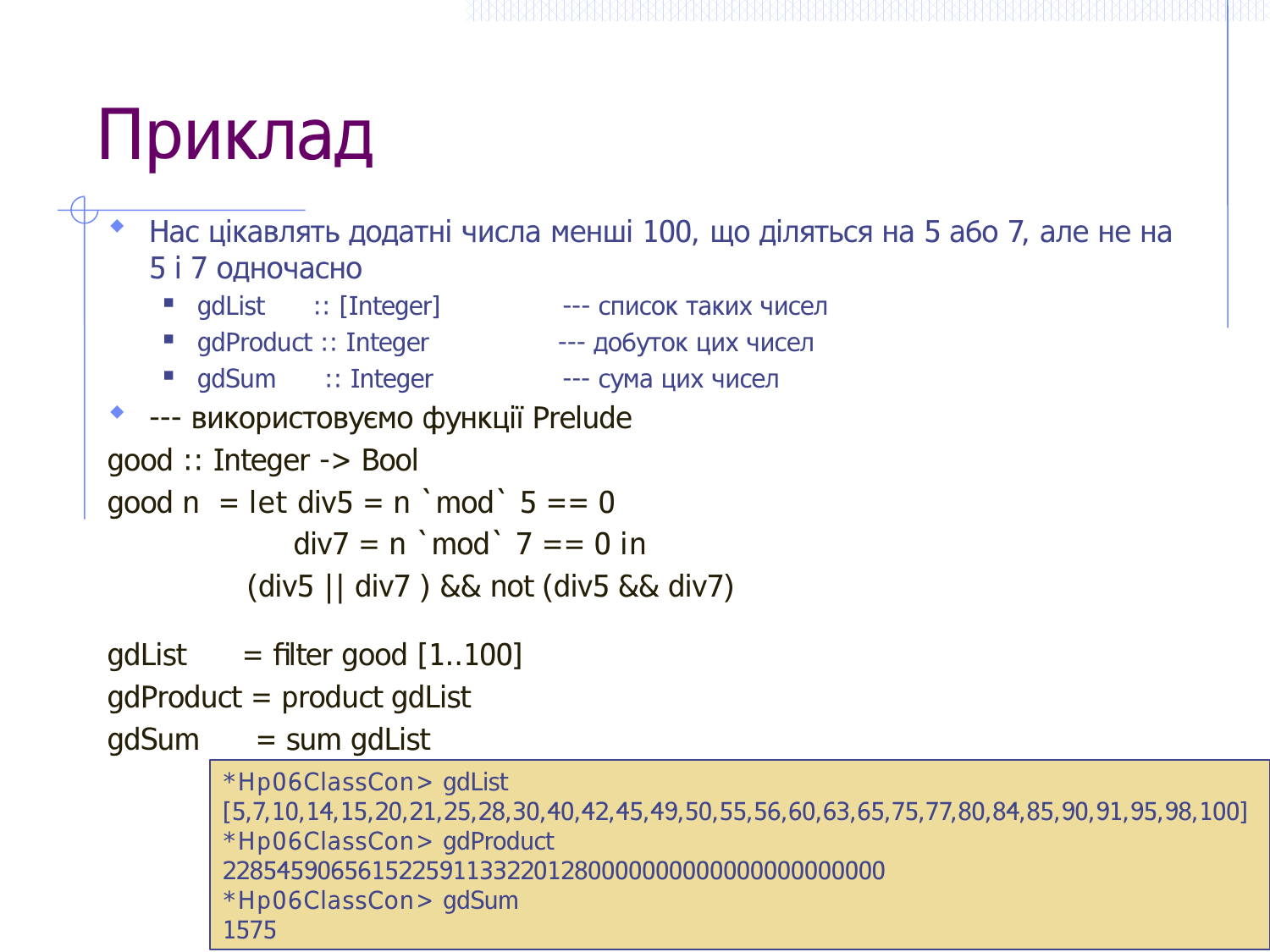

# Приклад
Нас цікавлять додатні числа менші 100, що діляться на 5 або 7, але не на 5 і 7 одночасно
gdList      :: [Integer]               --- список таких чисел
gdProduct :: Integer                --- добуток цих чисел
gdSum      :: Integer                --- сума цих чисел
--- використовуємо функції Prelude
good :: Integer -> Bool
good n  = let div5 = n `mod` 5 == 0
                    div7 = n `mod` 7 == 0 in
               (div5 || div7 ) && not (div5 && div7)

gdList      = filter good [1..100]
gdProduct = product gdList
gdSum      = sum gdList

*Hp06ClassCon> gdList
[5,7,10,14,15,20,21,25,28,30,40,42,45,49,50,55,56,60,63,65,75,77,80,84,85,90,91,95,98,100]
*Hp06ClassCon> gdProduct
2285459065615225911332201280000000000000000000000
*Hp06ClassCon> gdSum
1575